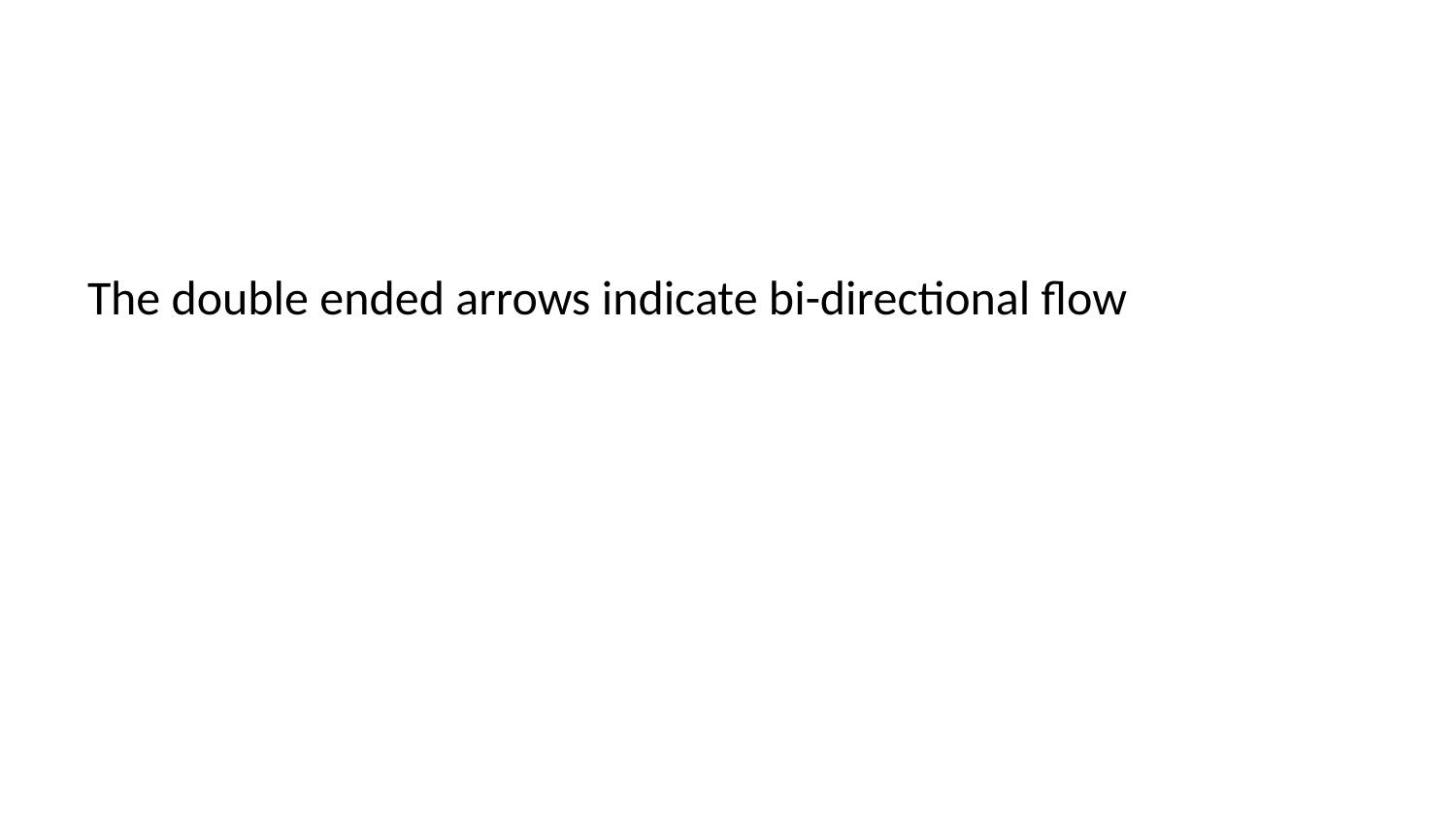

The double ended arrows indicate bi-directional flow